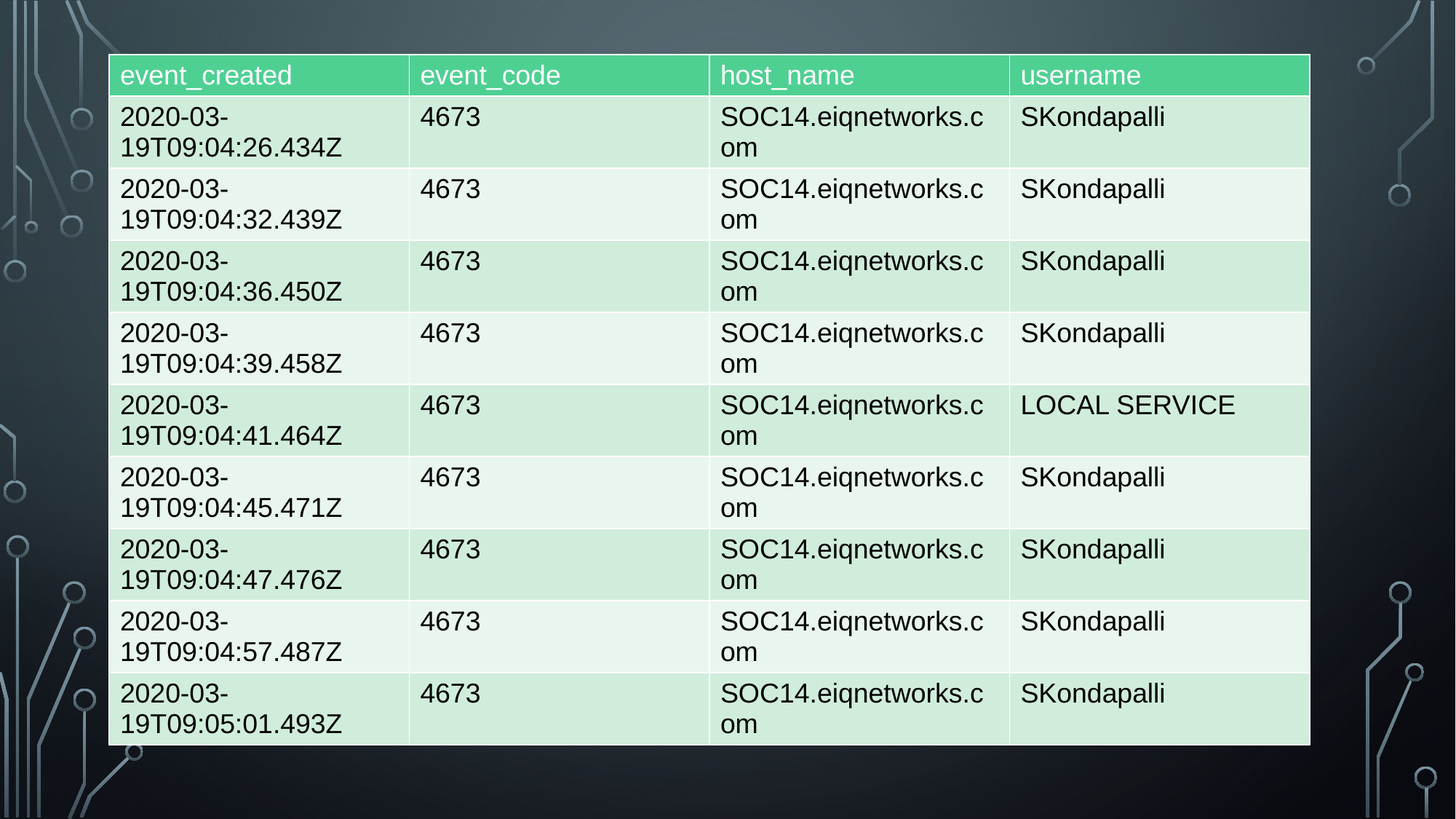

| event\_created | event\_code | host\_name | username |
| --- | --- | --- | --- |
| 2020-03-19T09:04:26.434Z | 4673 | SOC14.eiqnetworks.com | SKondapalli |
| 2020-03-19T09:04:32.439Z | 4673 | SOC14.eiqnetworks.com | SKondapalli |
| 2020-03-19T09:04:36.450Z | 4673 | SOC14.eiqnetworks.com | SKondapalli |
| 2020-03-19T09:04:39.458Z | 4673 | SOC14.eiqnetworks.com | SKondapalli |
| 2020-03-19T09:04:41.464Z | 4673 | SOC14.eiqnetworks.com | LOCAL SERVICE |
| 2020-03-19T09:04:45.471Z | 4673 | SOC14.eiqnetworks.com | SKondapalli |
| 2020-03-19T09:04:47.476Z | 4673 | SOC14.eiqnetworks.com | SKondapalli |
| 2020-03-19T09:04:57.487Z | 4673 | SOC14.eiqnetworks.com | SKondapalli |
| 2020-03-19T09:05:01.493Z | 4673 | SOC14.eiqnetworks.com | SKondapalli |